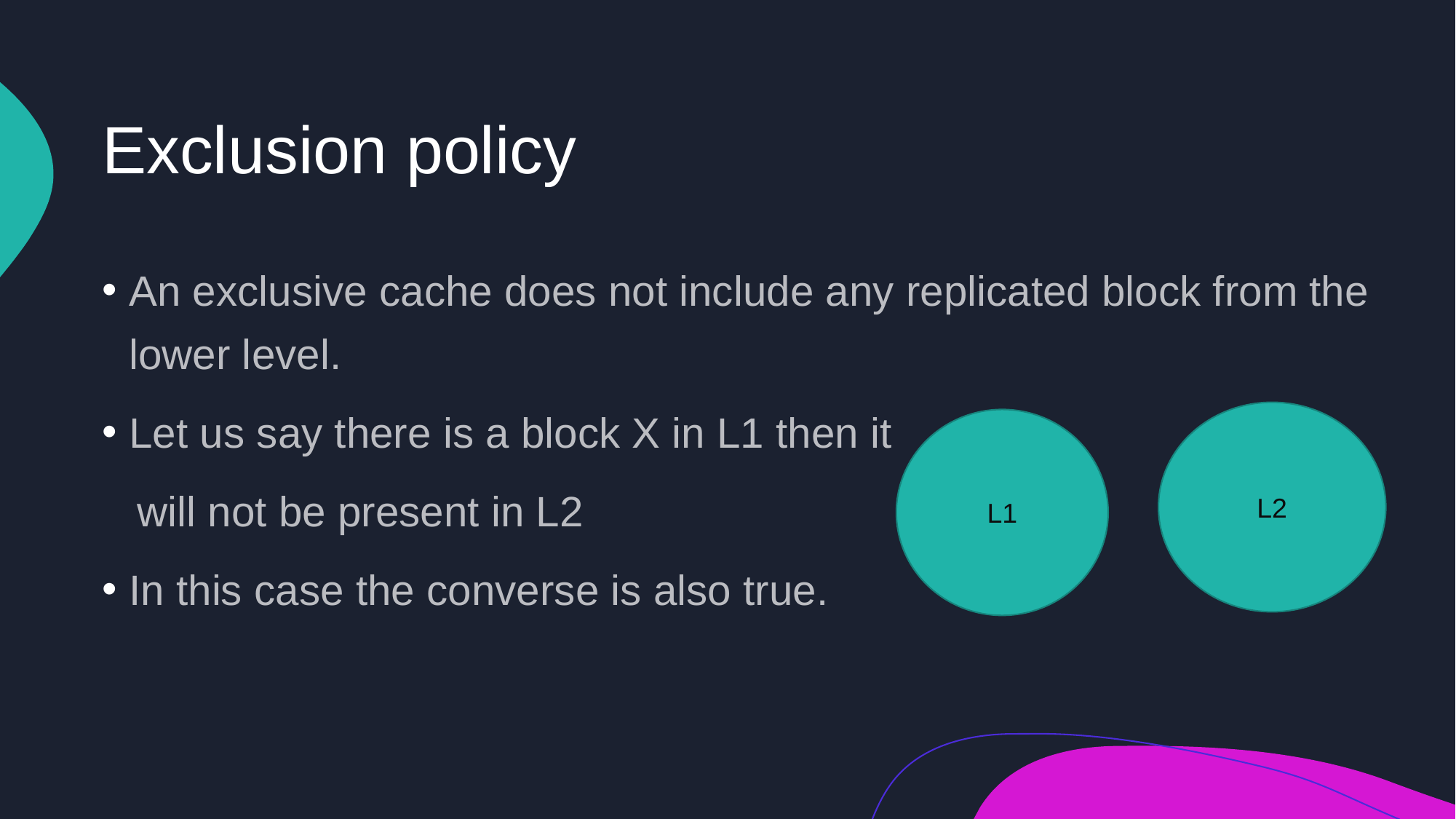

# Exclusion policy
An exclusive cache does not include any replicated block from the lower level.
Let us say there is a block X in L1 then it
   will not be present in L2
In this case the converse is also true.

L2
L1